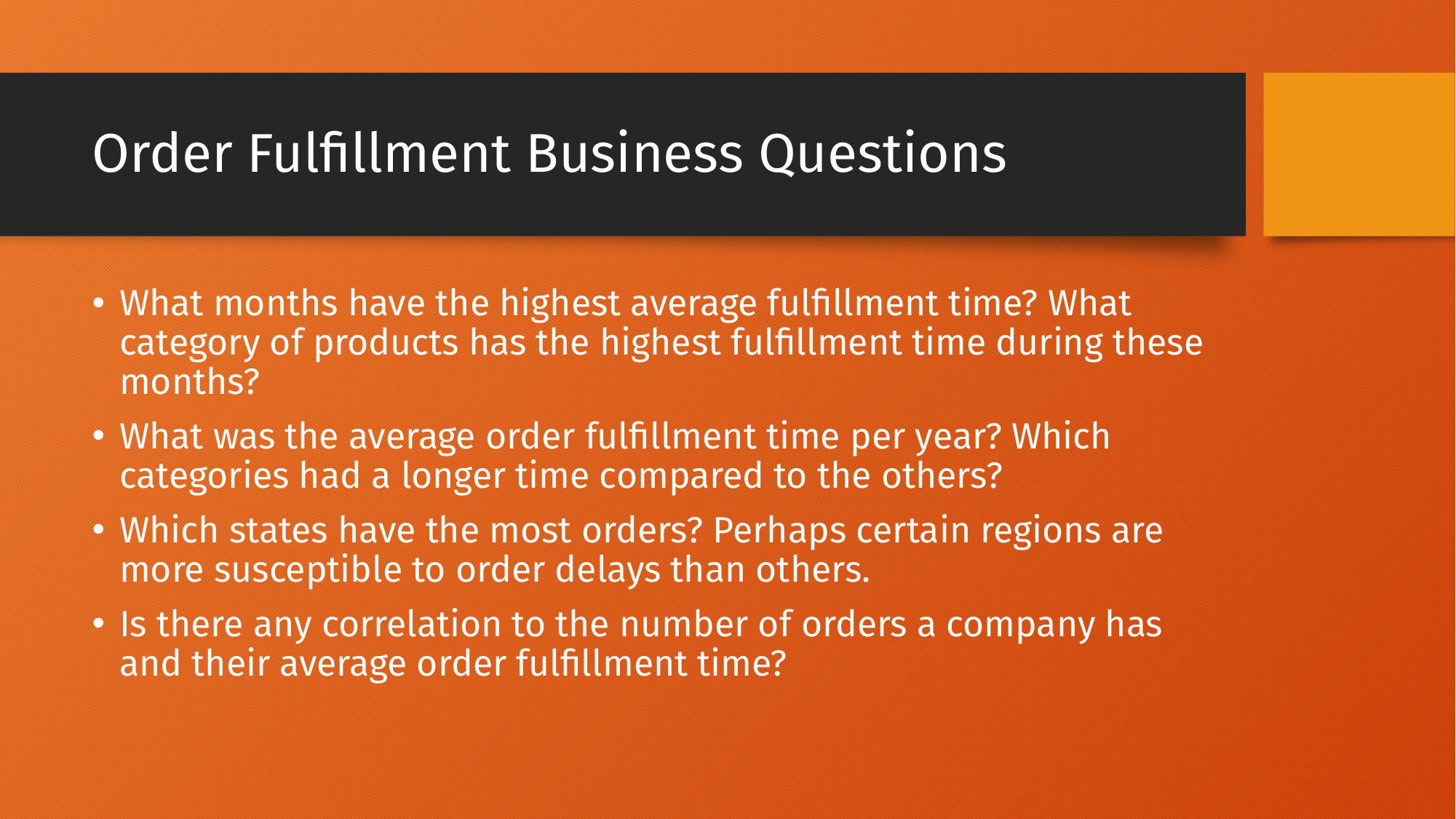

# Order Fulfillment Business Questions
What months have the highest average fulfillment time? What category of products has the highest fulfillment time during these months?
What was the average order fulfillment time per year? Which categories had a longer time compared to the others?
Which states have the most orders? Perhaps certain regions are more susceptible to order delays than others.
Is there any correlation to the number of orders a company has and their average order fulfillment time?